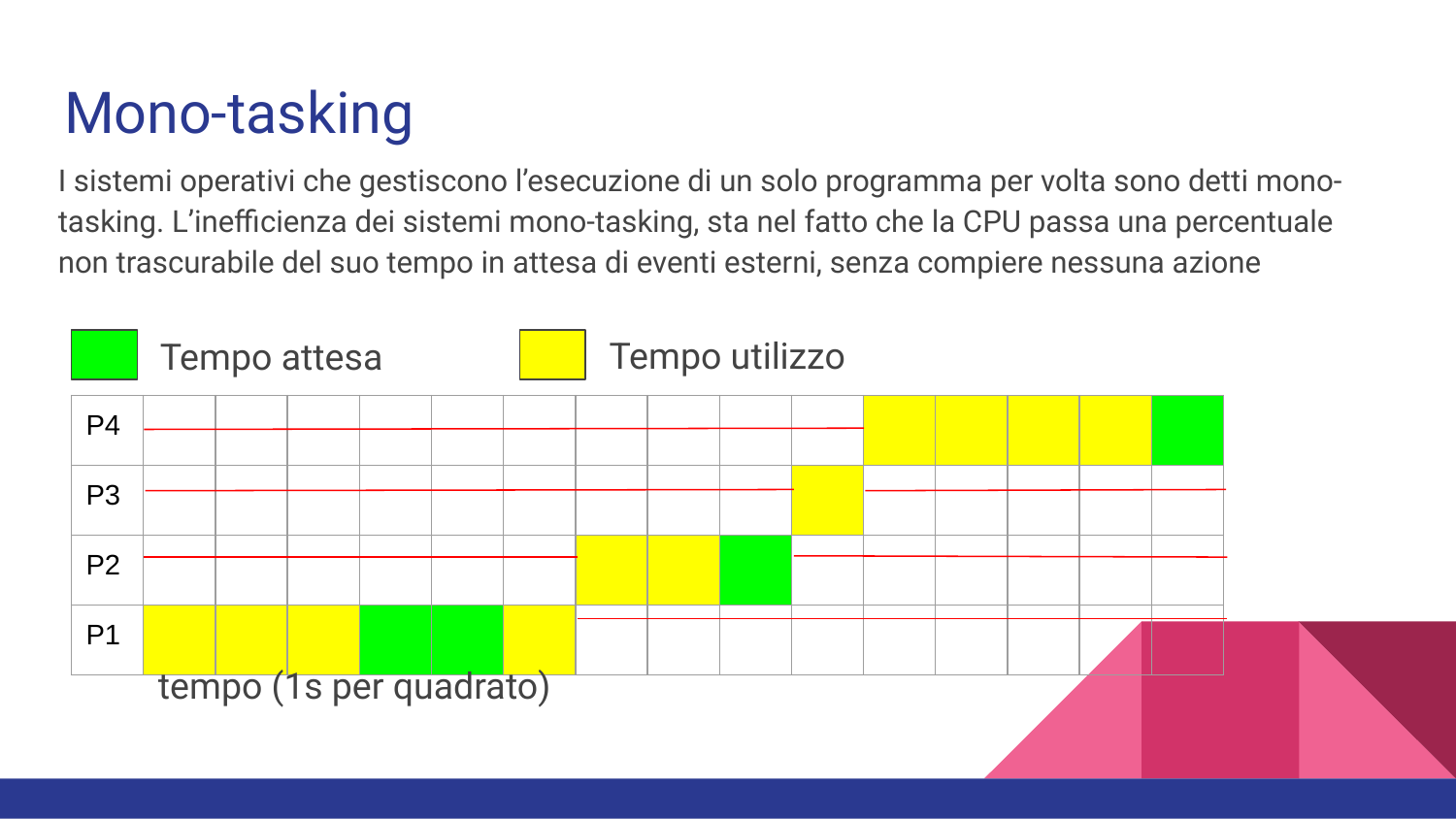

# Mono-tasking
I sistemi operativi che gestiscono l’esecuzione di un solo programma per volta sono detti mono-tasking. L’inefficienza dei sistemi mono-tasking, sta nel fatto che la CPU passa una percentuale non trascurabile del suo tempo in attesa di eventi esterni, senza compiere nessuna azione
Tempo utilizzo
Tempo attesa

| P4 |  |  |  |  |  |  |  |  |  |  |  |  |  |  |  |
| --- | --- | --- | --- | --- | --- | --- | --- | --- | --- | --- | --- | --- | --- | --- | --- |
| P3 |  |  |  |  |  |  |  |  |  |  |  |  |  |  |  |
| P2 |  |  |  |  |  |  |  |  |  |  |  |  |  |  |  |
| P1 |  |  |  |  |  |  |  |  |  |  |  |  |  |  |  |
tempo (1s per quadrato)